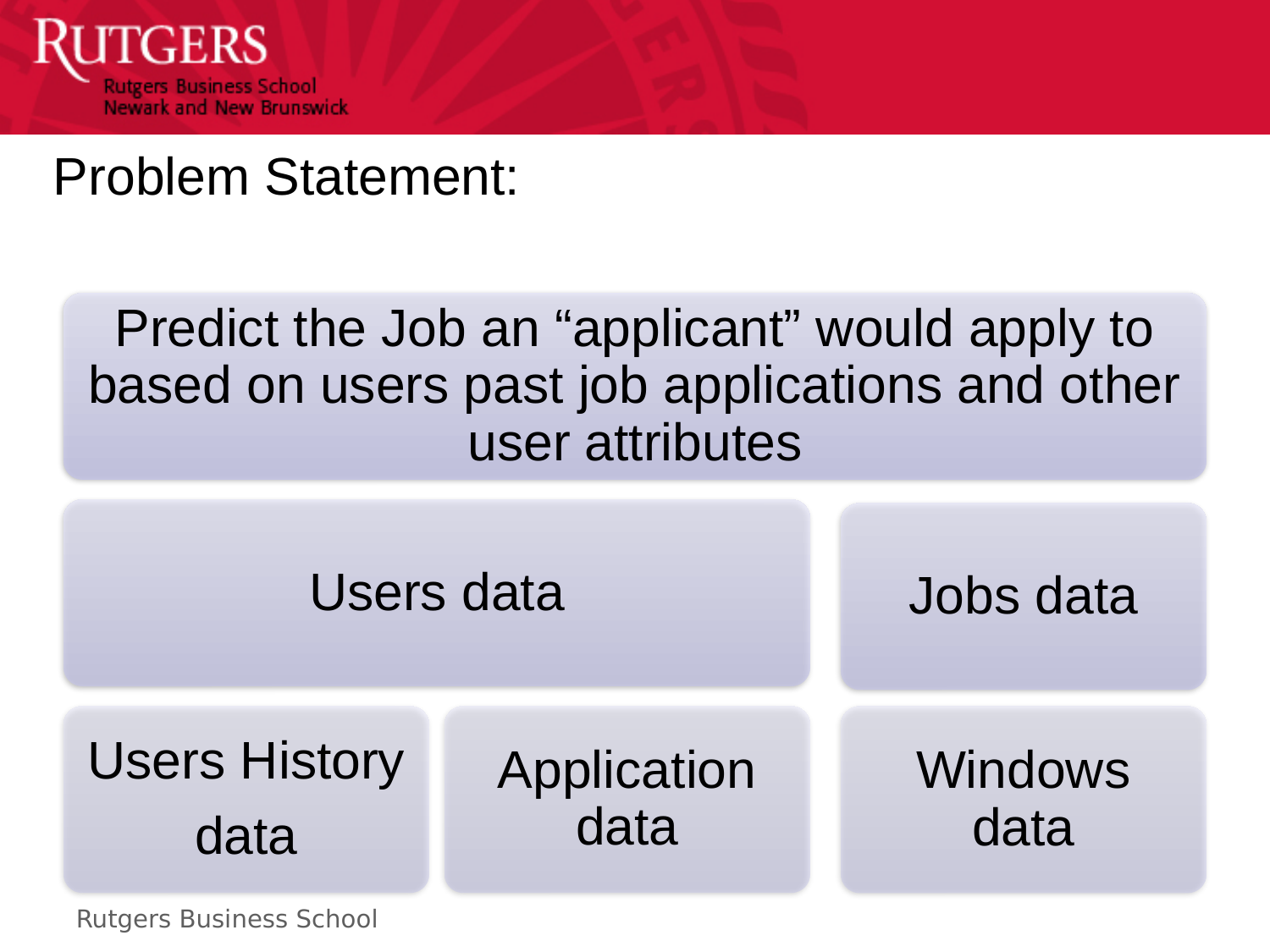

# Problem Statement:

Predict the Job an “applicant” would apply to based on users past job applications and other user attributes

Users data
Jobs data

Users History
data
Application data
Windows data